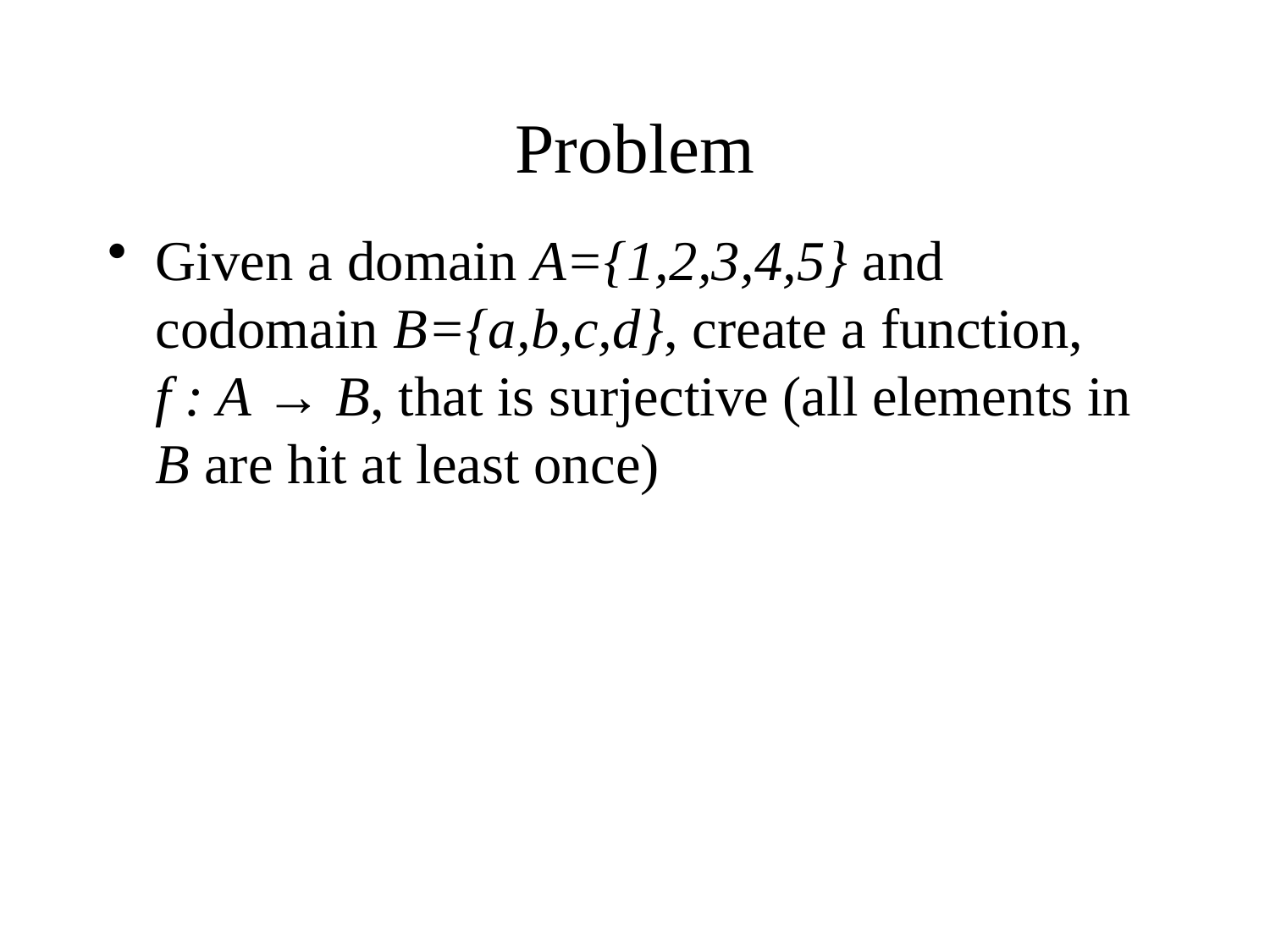

# Problem
Given a domain A={1,2,3,4,5} and codomain B={a,b,c,d}, create a function,     f : A → B, that is surjective (all elements in B are hit at least once)